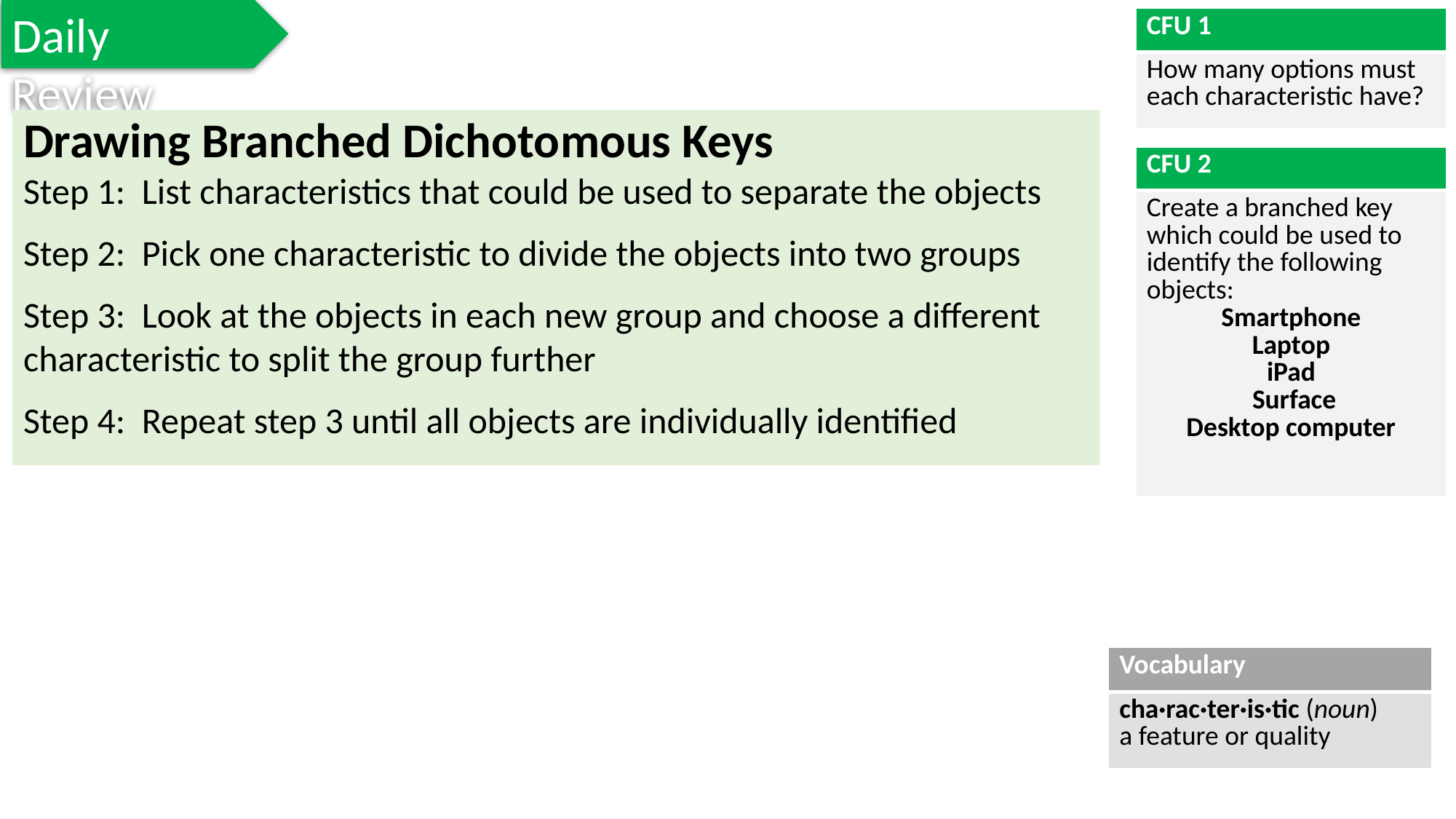

Daily Review
| CFU 1 |
| --- |
| How many options must each characteristic have? |
Drawing Branched Dichotomous Keys
Step 1:  List characteristics that could be used to separate the objects
Step 2:  Pick one characteristic to divide the objects into two groups
Step 3:  Look at the objects in each new group and choose a different characteristic to split the group further
Step 4:  Repeat step 3 until all objects are individually identified
| CFU 2 |
| --- |
| Create a branched key which could be used to identify the following objects: Smartphone Laptop iPad Surface Desktop computer |
| Vocabulary |
| --- |
| cha·rac·ter·is·tic (noun) a feature or quality |